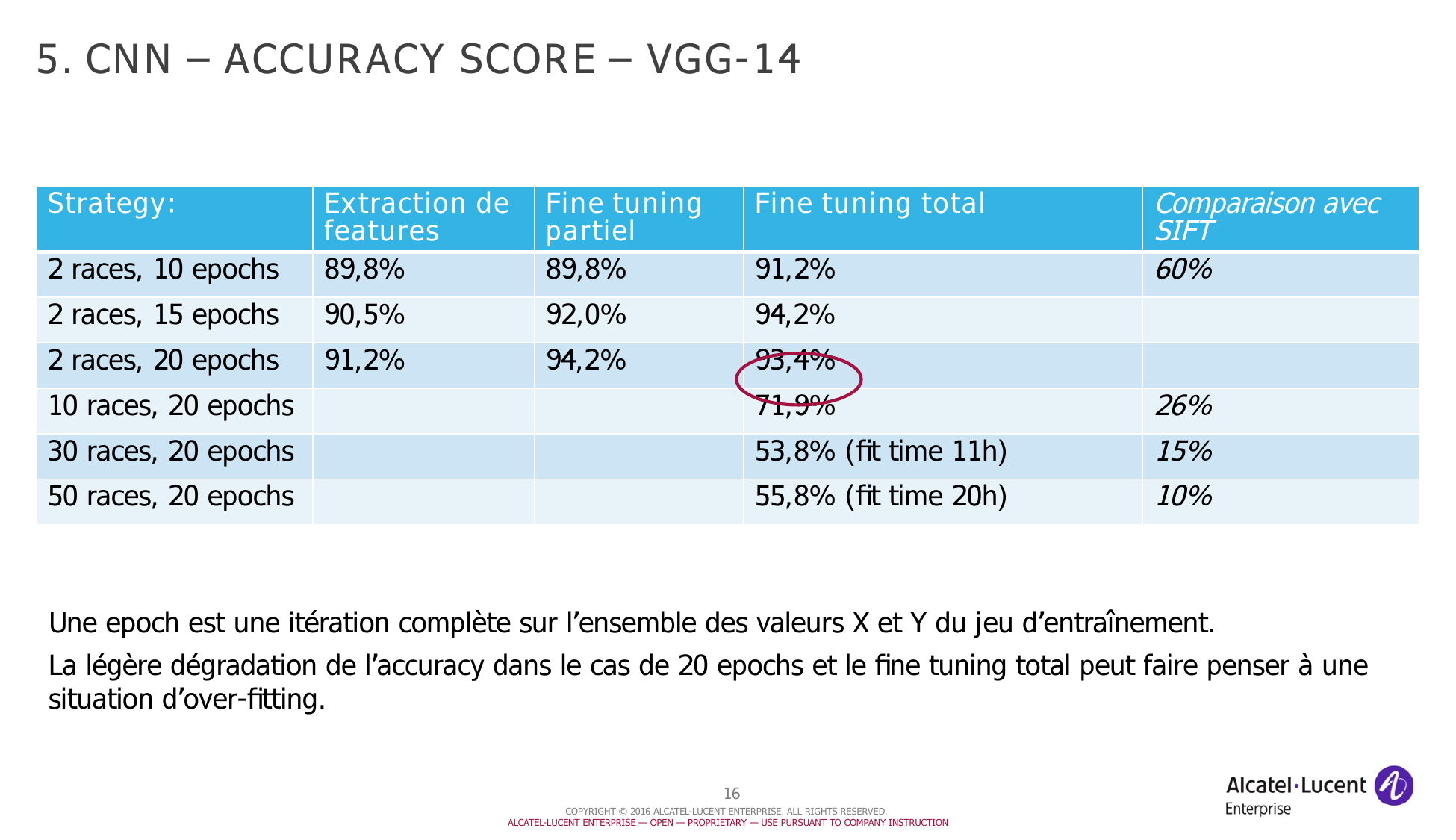

# 5. CNN – accuracy score – VGG-14
| Strategy: | Extraction de features | Fine tuning partiel | Fine tuning total | Comparaison avec SIFT |
| --- | --- | --- | --- | --- |
| 2 races, 10 epochs | 89,8% | 89,8% | 91,2% | 60% |
| 2 races, 15 epochs | 90,5% | 92,0% | 94,2% |  |
| 2 races, 20 epochs | 91,2% | 94,2% | 93,4% |  |
| 10 races, 20 epochs |  |  | 71,9% | 26% |
| 30 races, 20 epochs |  |  | 53,8% (fit time 11h) | 15% |
| 50 races, 20 epochs |  |  | 55,8% (fit time 20h) | 10% |

Une epoch est une itération complète sur l’ensemble des valeurs X et Y du jeu d’entraînement.
La légère dégradation de l’accuracy dans le cas de 20 epochs et le fine tuning total peut faire penser à une situation d’over-fitting.